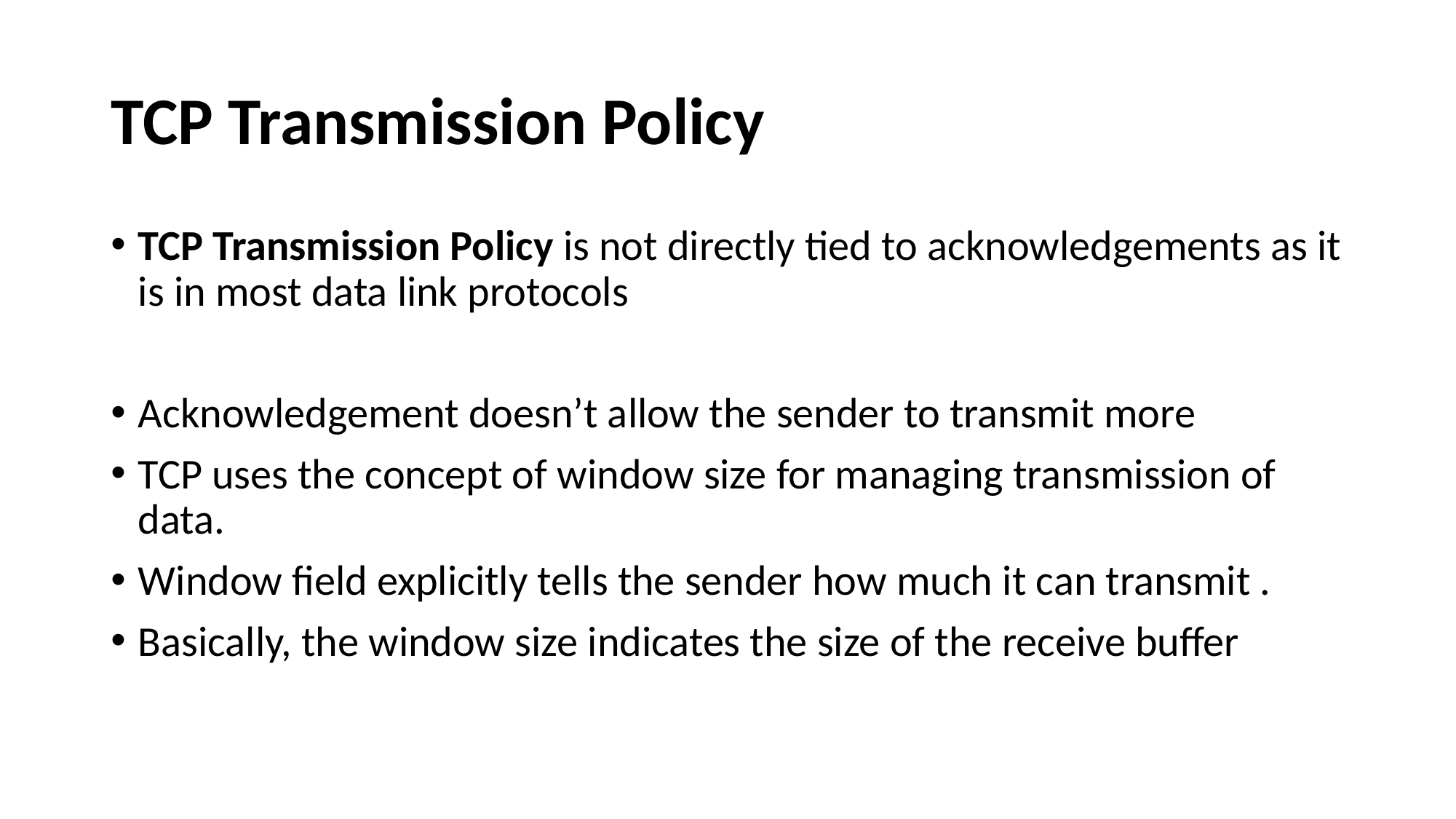

# TCP Transmission Policy
TCP Transmission Policy is not directly tied to acknowledgements as it is in most data link protocols

Acknowledgement doesn’t allow the sender to transmit more
TCP uses the concept of window size for managing transmission of data.
Window field explicitly tells the sender how much it can transmit .
Basically, the window size indicates the size of the receive buffer